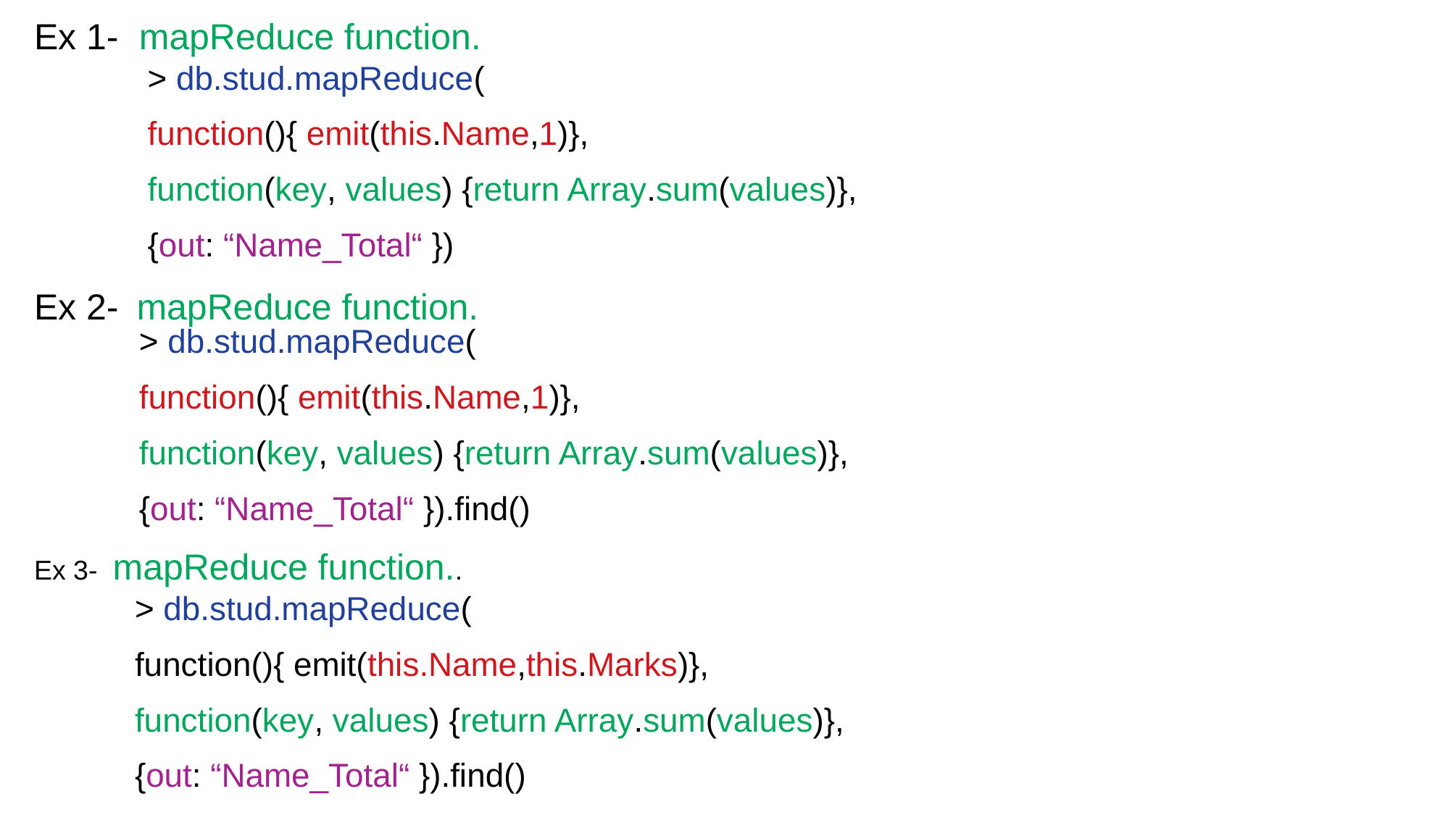

Ex 1-  mapReduce function.

Ex 2-  mapReduce function.

Ex 3-  mapReduce function..

> db.stud.mapReduce(
function(){ emit(this.Name,1)},
function(key, values) {return Array.sum(values)},
{out: “Name_Total“ })
> db.stud.mapReduce(
function(){ emit(this.Name,1)},
function(key, values) {return Array.sum(values)},
{out: “Name_Total“ }).find()
> db.stud.mapReduce(
function(){ emit(this.Name,this.Marks)},
function(key, values) {return Array.sum(values)},
{out: “Name_Total“ }).find()